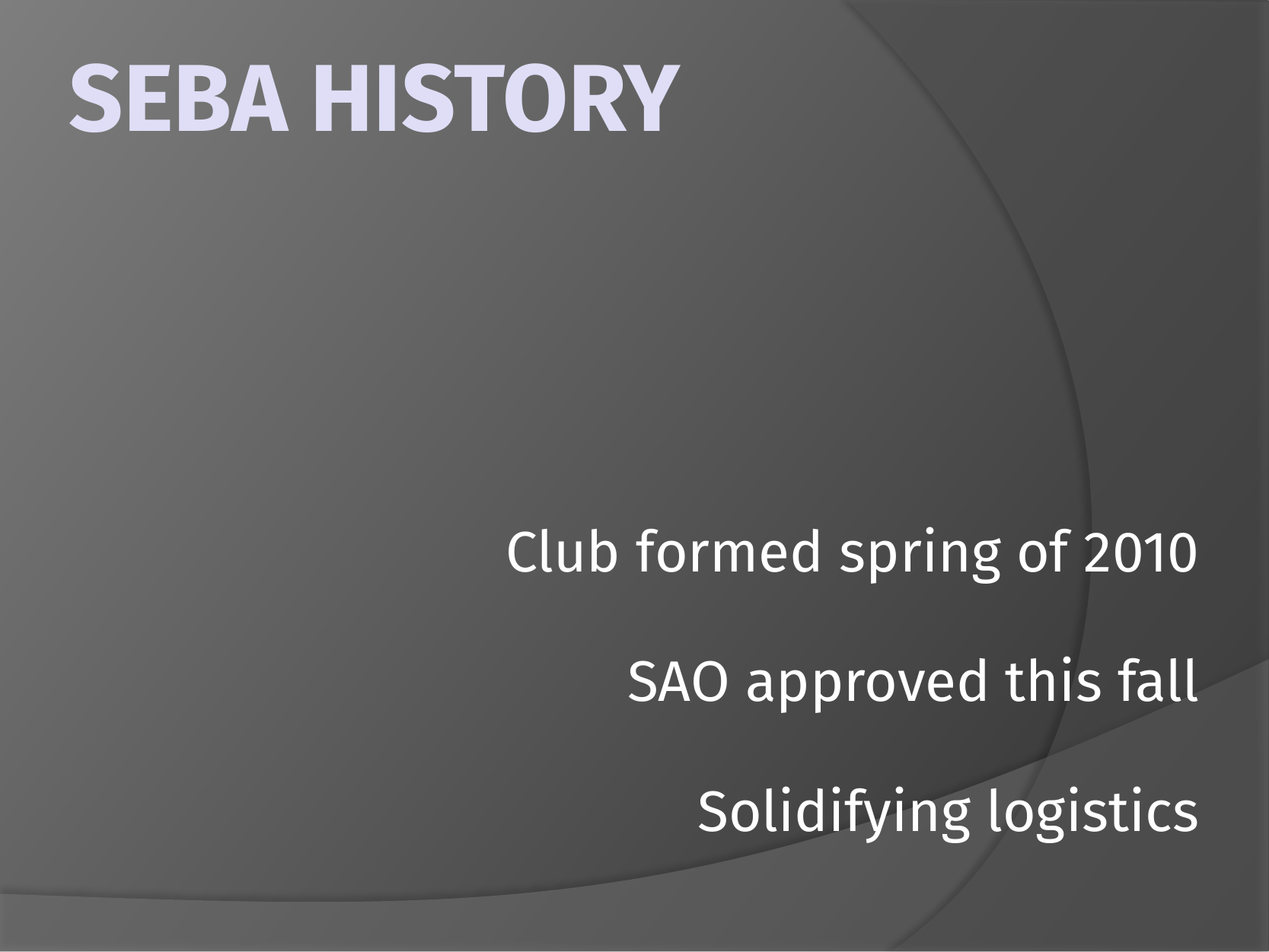

# Seba History
Club formed spring of 2010

SAO approved this fall

Solidifying logistics